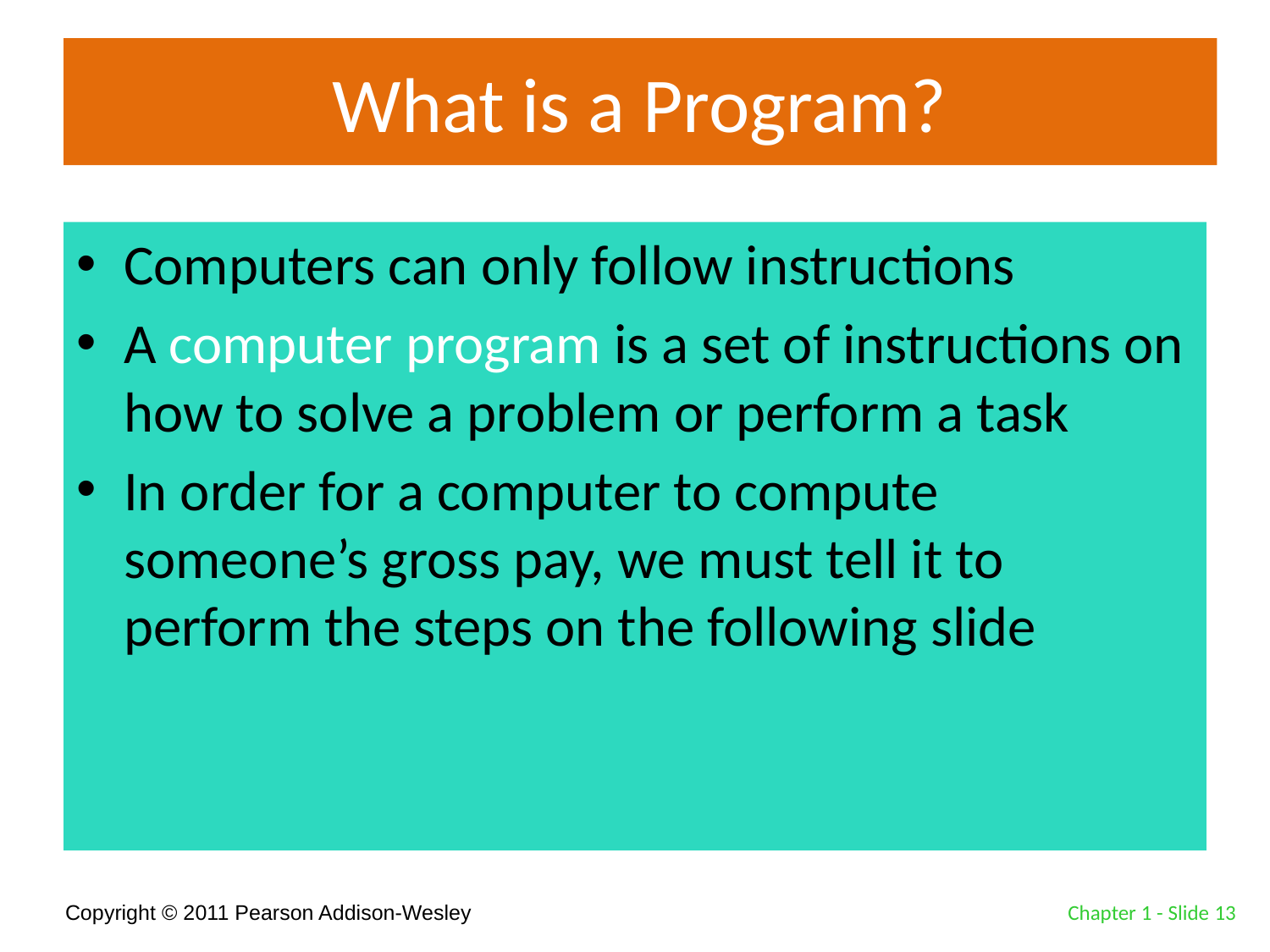

# What is a Program?
Computers can only follow instructions
A computer program is a set of instructions on how to solve a problem or perform a task
In order for a computer to compute someone’s gross pay, we must tell it to perform the steps on the following slide

Chapter 1 - Slide 13